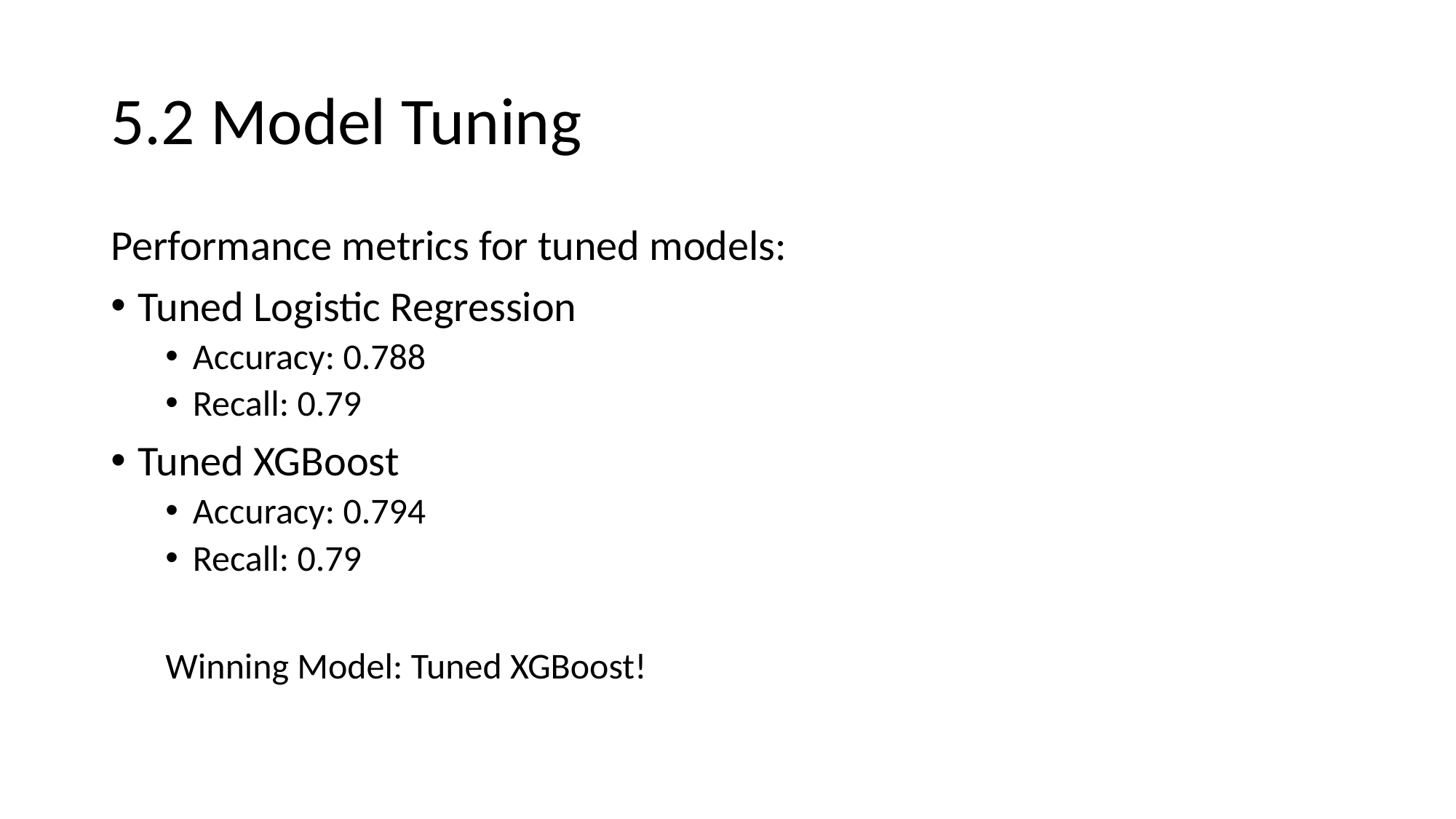

# 5.2 Model Tuning
Performance metrics for tuned models:
Tuned Logistic Regression
Accuracy: 0.788
Recall: 0.79
Tuned XGBoost
Accuracy: 0.794
Recall: 0.79

Winning Model: Tuned XGBoost!